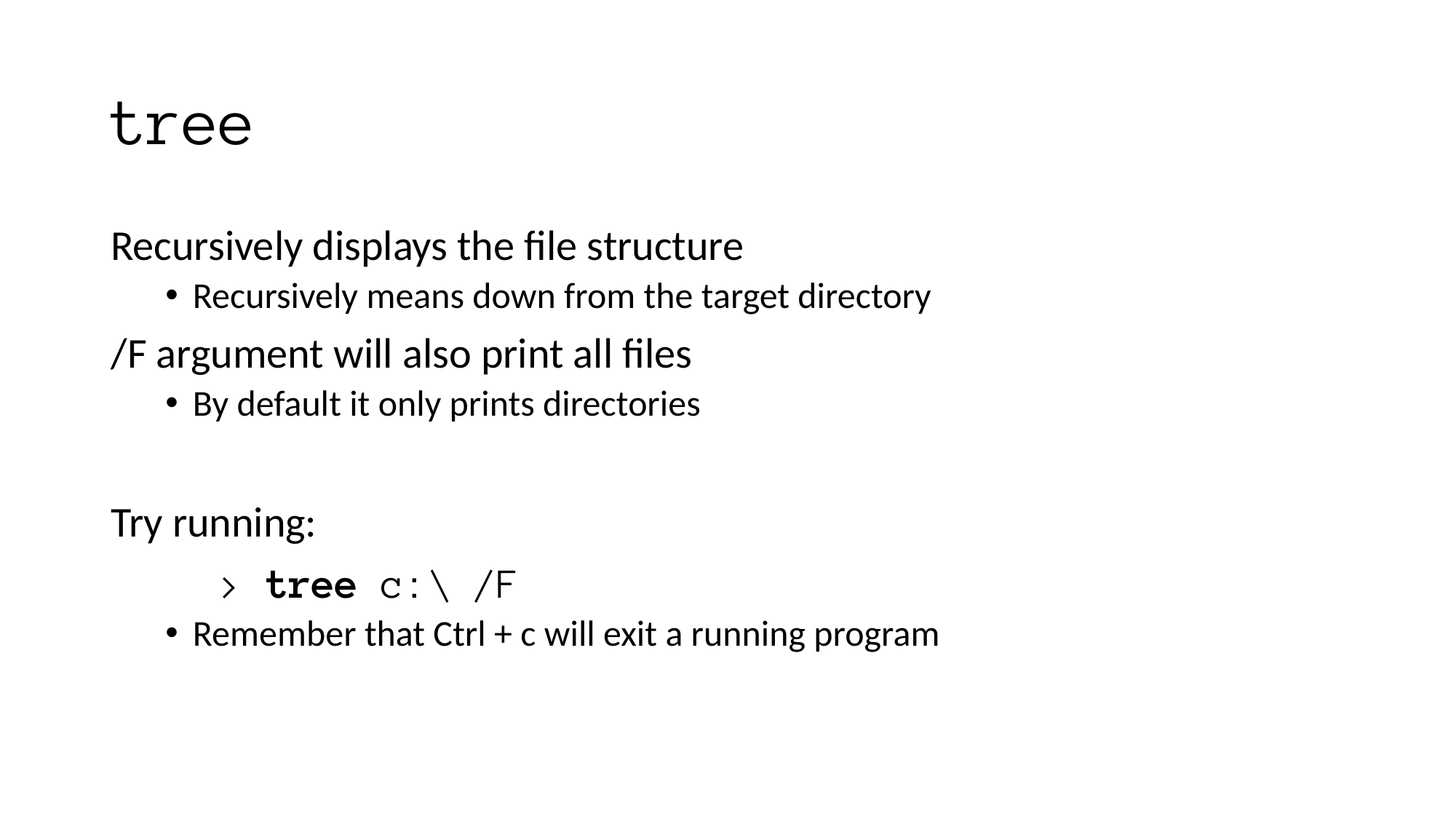

# tree
Recursively displays the file structure
Recursively means down from the target directory
/F argument will also print all files
By default it only prints directories

Try running:
	> tree c:\ /F
Remember that Ctrl + c will exit a running program